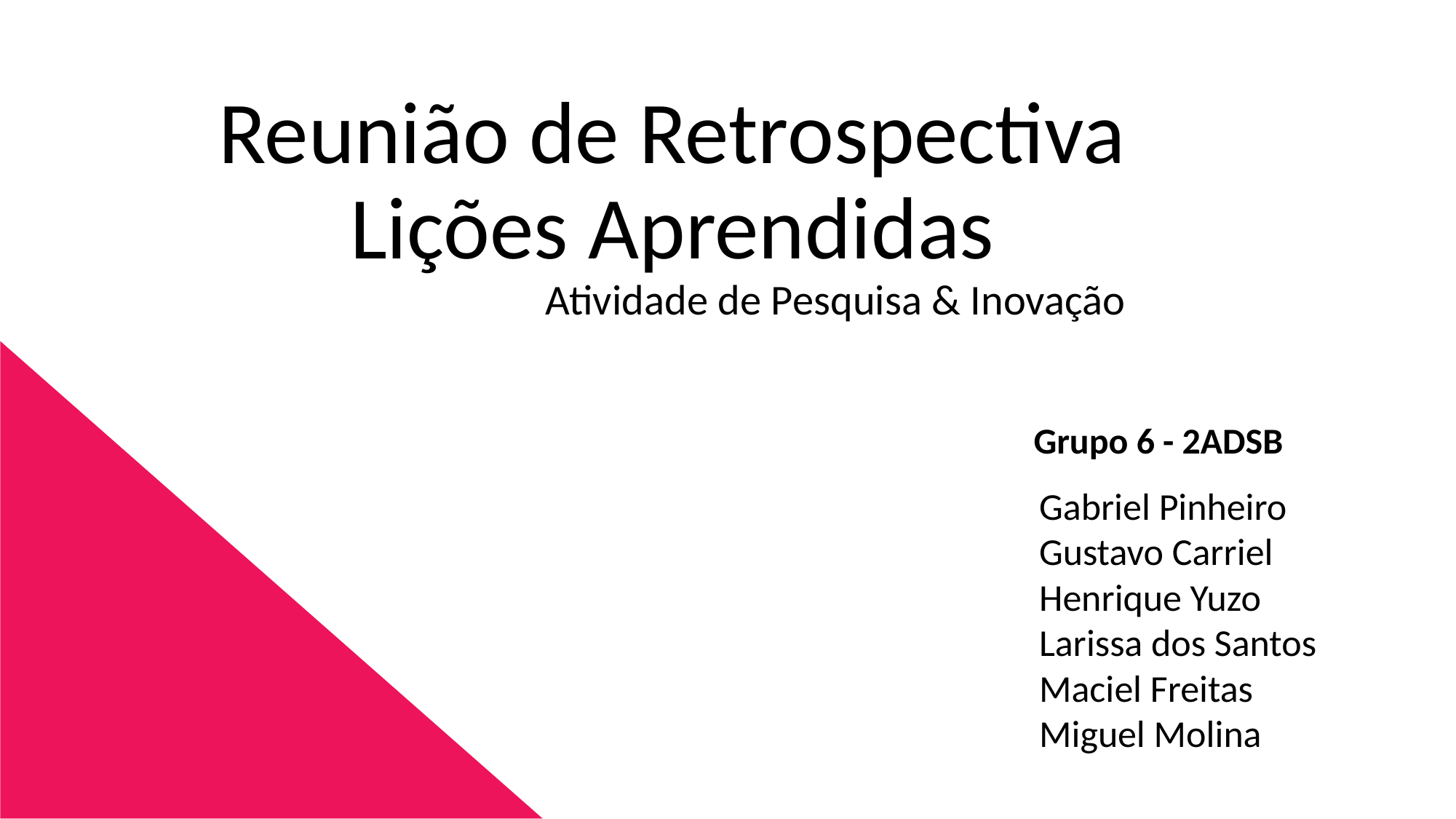

# Reunião de Retrospectiva Lições Aprendidas                                   Atividade de Pesquisa & Inovação

Grupo 6 - 2ADSB
Gabriel Pinheiro
Gustavo Carriel
Henrique Yuzo
Larissa dos Santos
Maciel Freitas
Miguel Molina